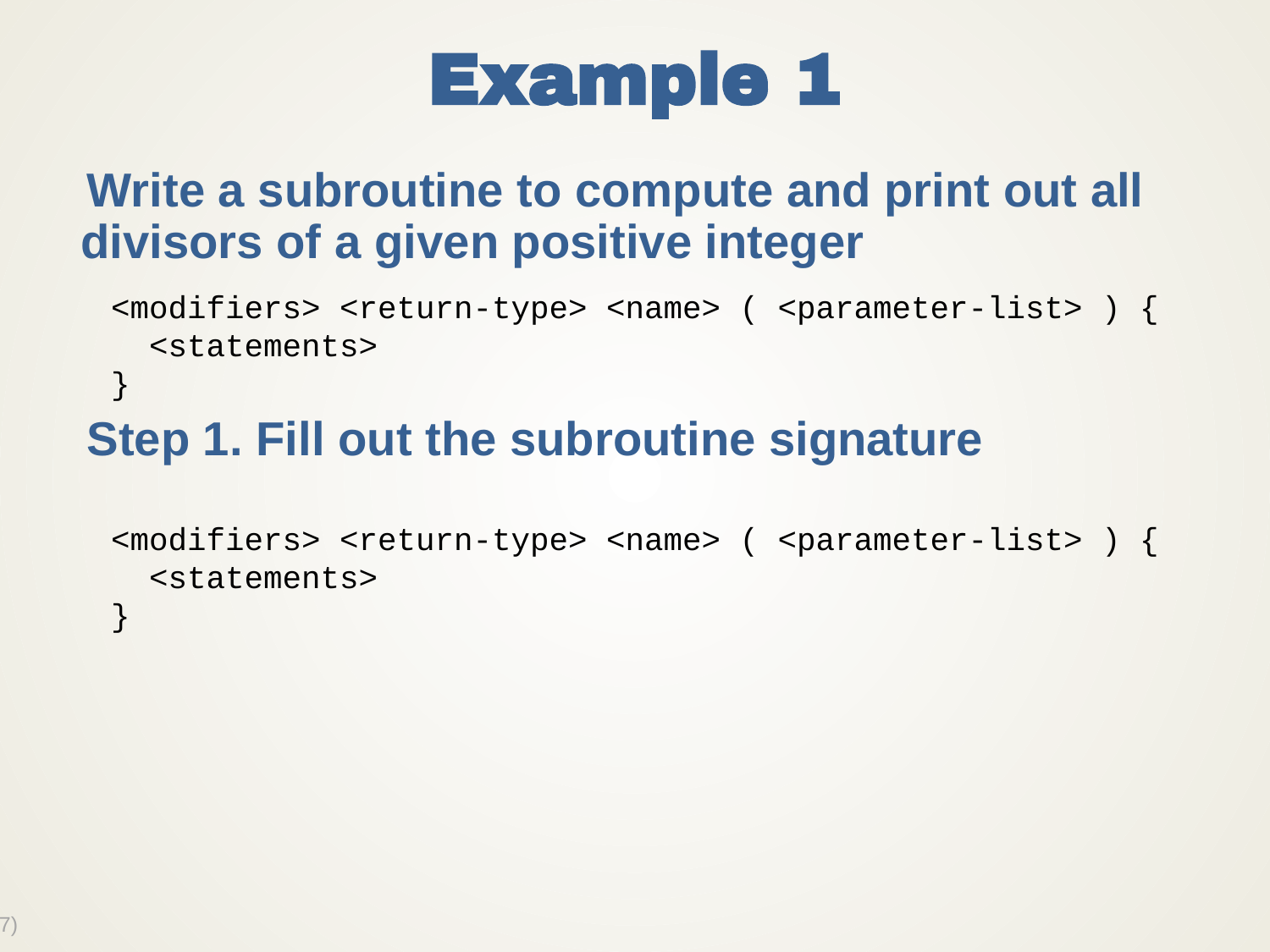

# Example 1
Write a subroutine to compute and print out all divisors of a given positive integer

Step 1. Fill out the subroutine signature
<modifiers> <return-type> <name> ( <parameter-list> ) {
  <statements>
}
<modifiers> <return-type> <name> ( <parameter-list> ) {
  <statements>
}